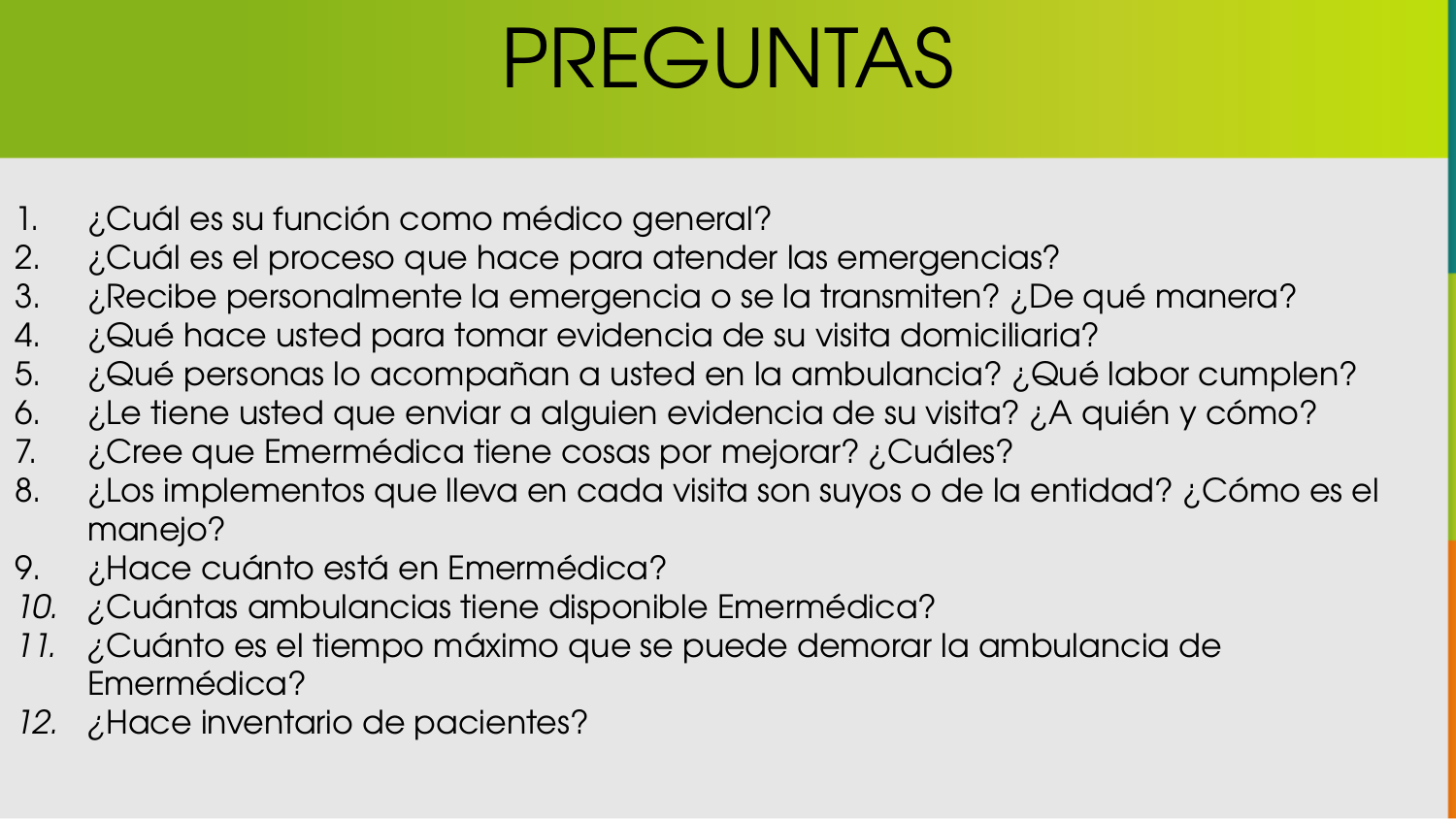

PREGUNTAS
¿Cuál es su función como médico general?
¿Cuál es el proceso que hace para atender las emergencias?
¿Recibe personalmente la emergencia o se la transmiten? ¿De qué manera?
¿Qué hace usted para tomar evidencia de su visita domiciliaria?
¿Qué personas lo acompañan a usted en la ambulancia? ¿Qué labor cumplen?
¿Le tiene usted que enviar a alguien evidencia de su visita? ¿A quién y cómo?
¿Cree que Emermédica tiene cosas por mejorar? ¿Cuáles?
¿Los implementos que lleva en cada visita son suyos o de la entidad? ¿Cómo es el manejo?
¿Hace cuánto está en Emermédica?
¿Cuántas ambulancias tiene disponible Emermédica?
¿Cuánto es el tiempo máximo que se puede demorar la ambulancia de Emermédica?
¿Hace inventario de pacientes?